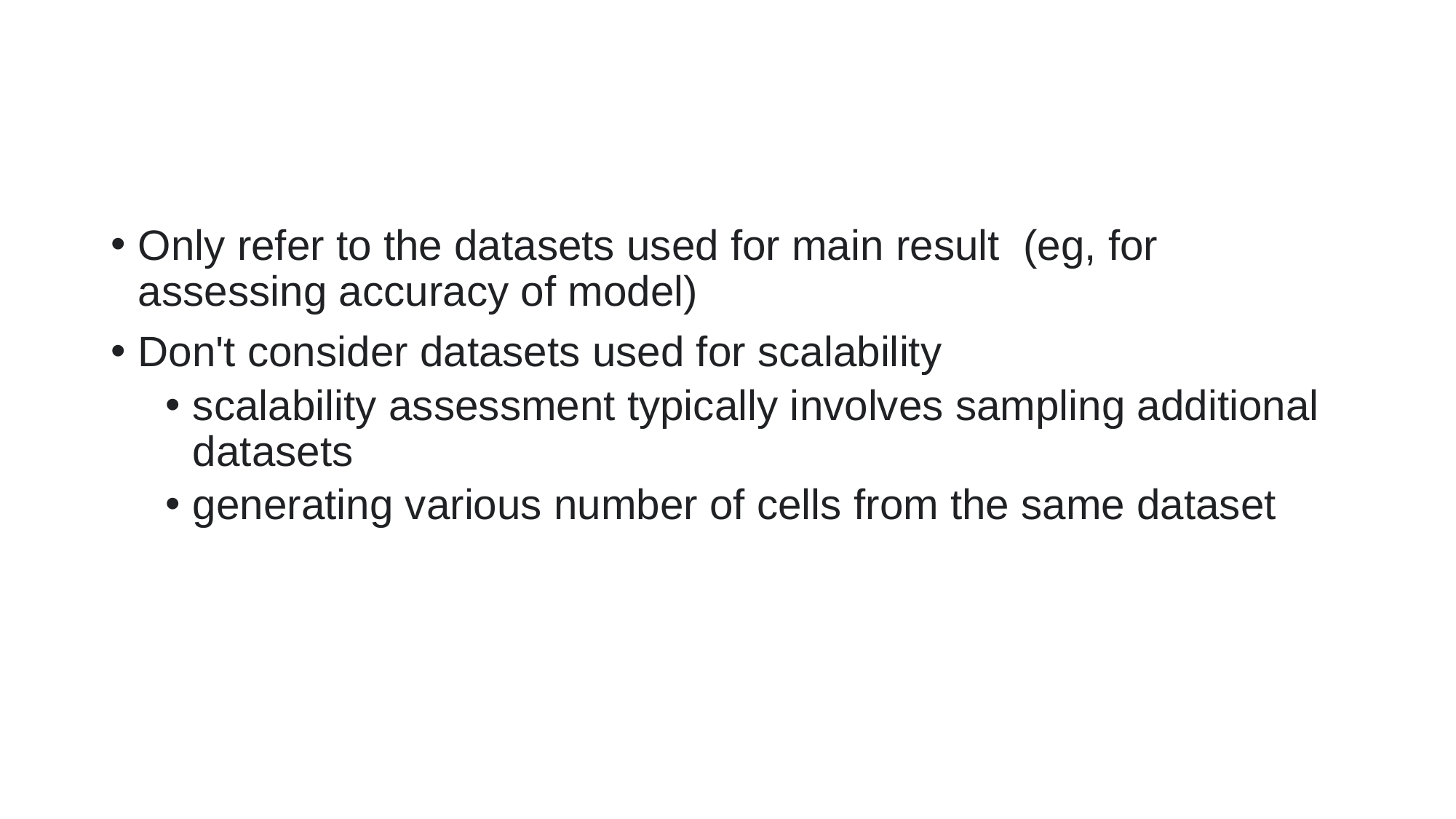

#
Only refer to the datasets used for main result  (eg, for assessing accuracy of model)
Don't consider datasets used for scalability
scalability assessment typically involves sampling additional datasets
generating various number of cells from the same dataset